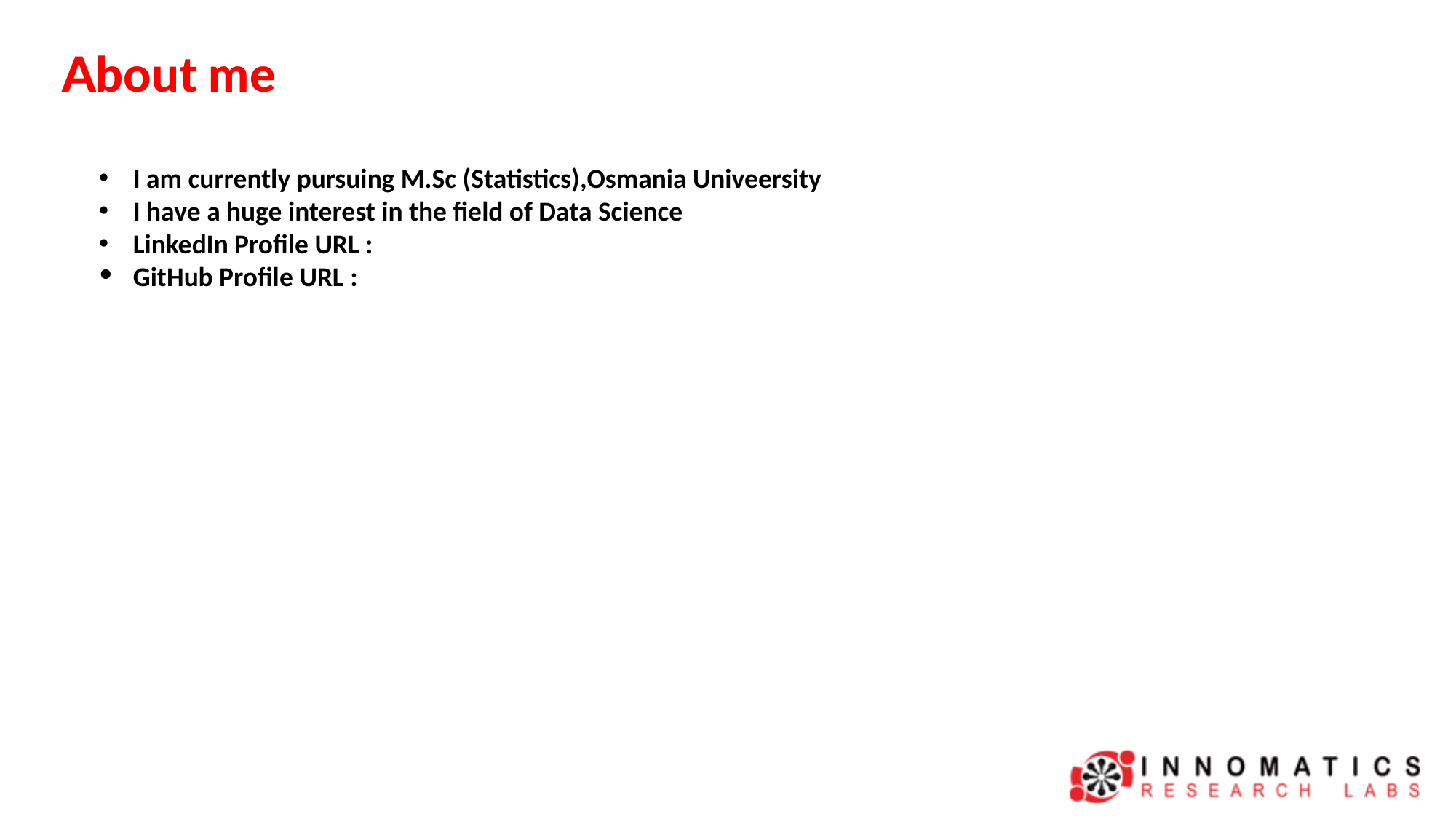

About me
I am currently pursuing M.Sc (Statistics),Osmania Univeersity
I have a huge interest in the field of Data Science
LinkedIn Profile URL :
GitHub Profile URL :